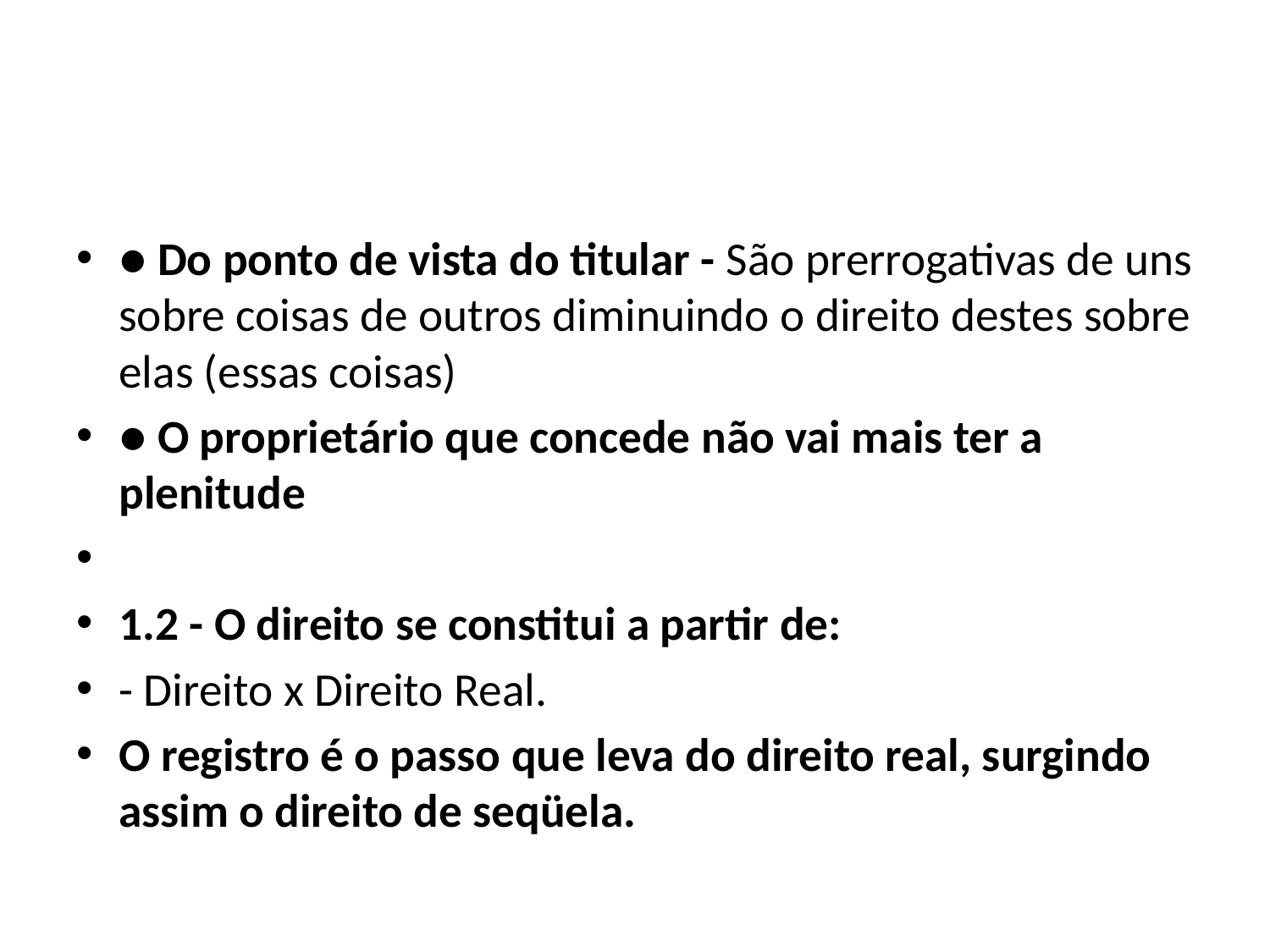

#
● Do ponto de vista do titular - São prerrogativas de uns sobre coisas de outros diminuindo o direito destes sobre elas (essas coisas)
● O proprietário que concede não vai mais ter a plenitude

1.2 - O direito se constitui a partir de:
- Direito x Direito Real.
O registro é o passo que leva do direito real, surgindo assim o direito de seqüela.